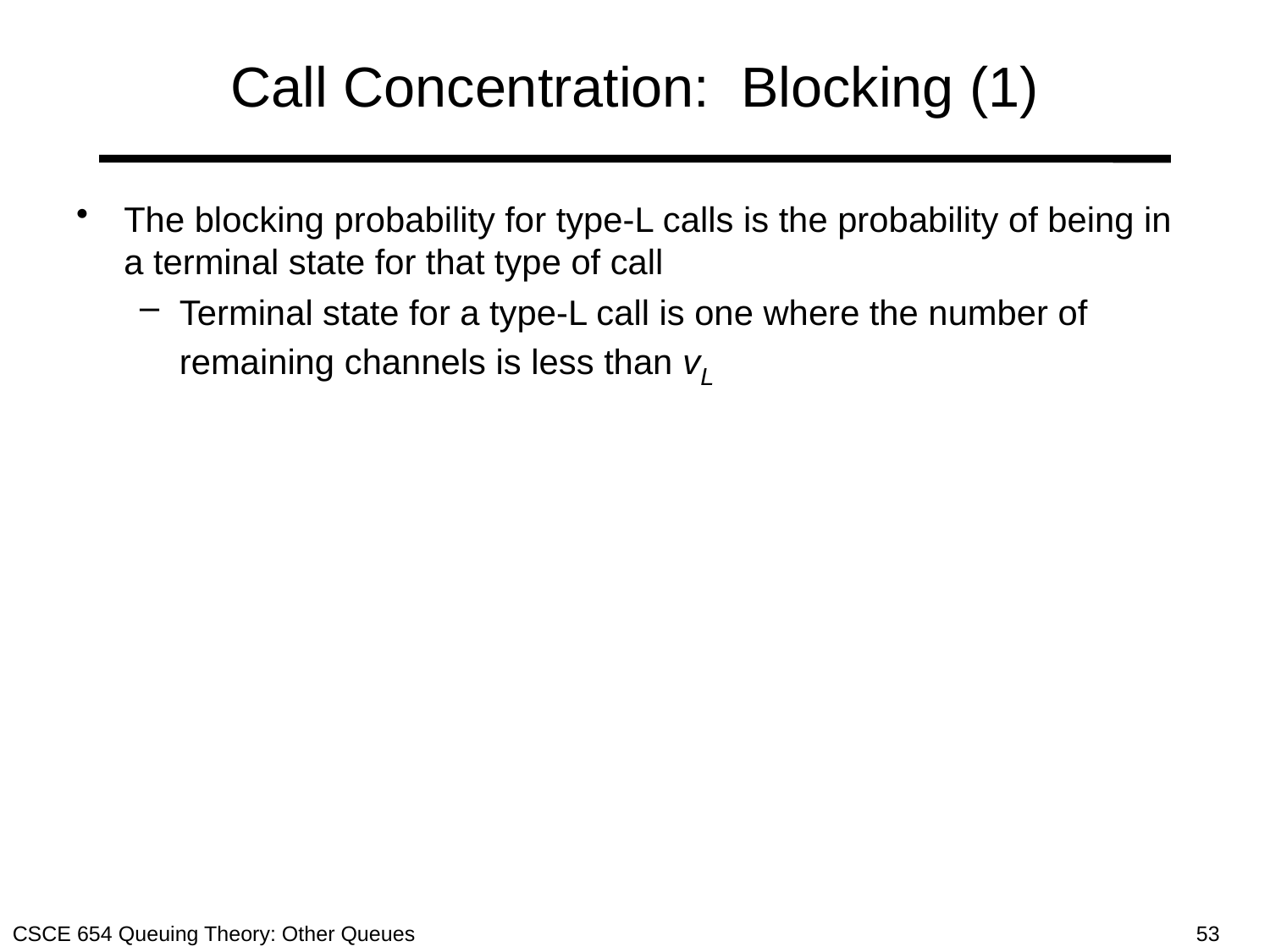

# Call Concentration:  Blocking (1)
The blocking probability for type-L calls is the probability of being in a terminal state for that type of call
Terminal state for a type-L call is one where the number of remaining channels is less than vL